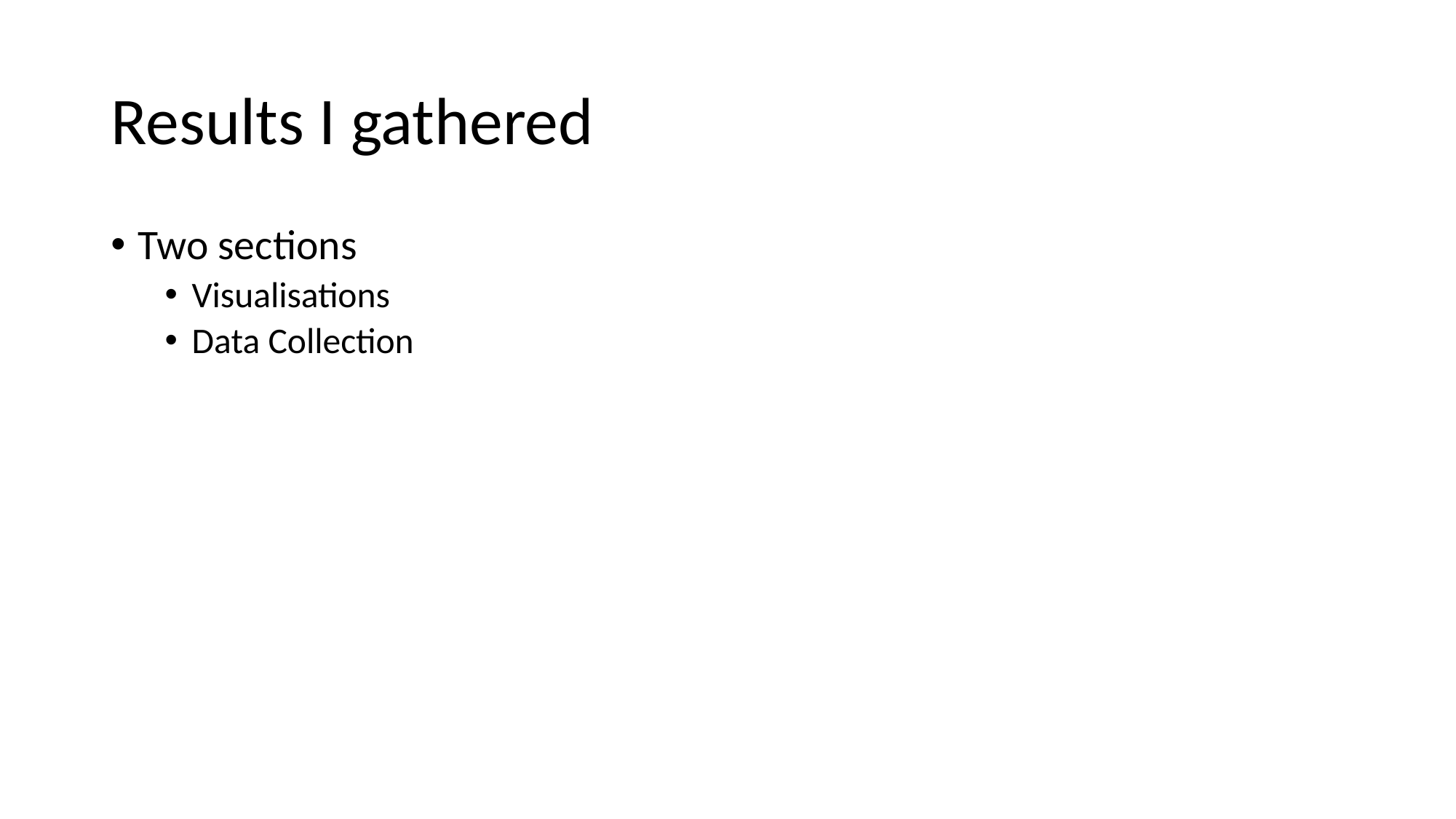

# Results I gathered
Two sections
Visualisations
Data Collection